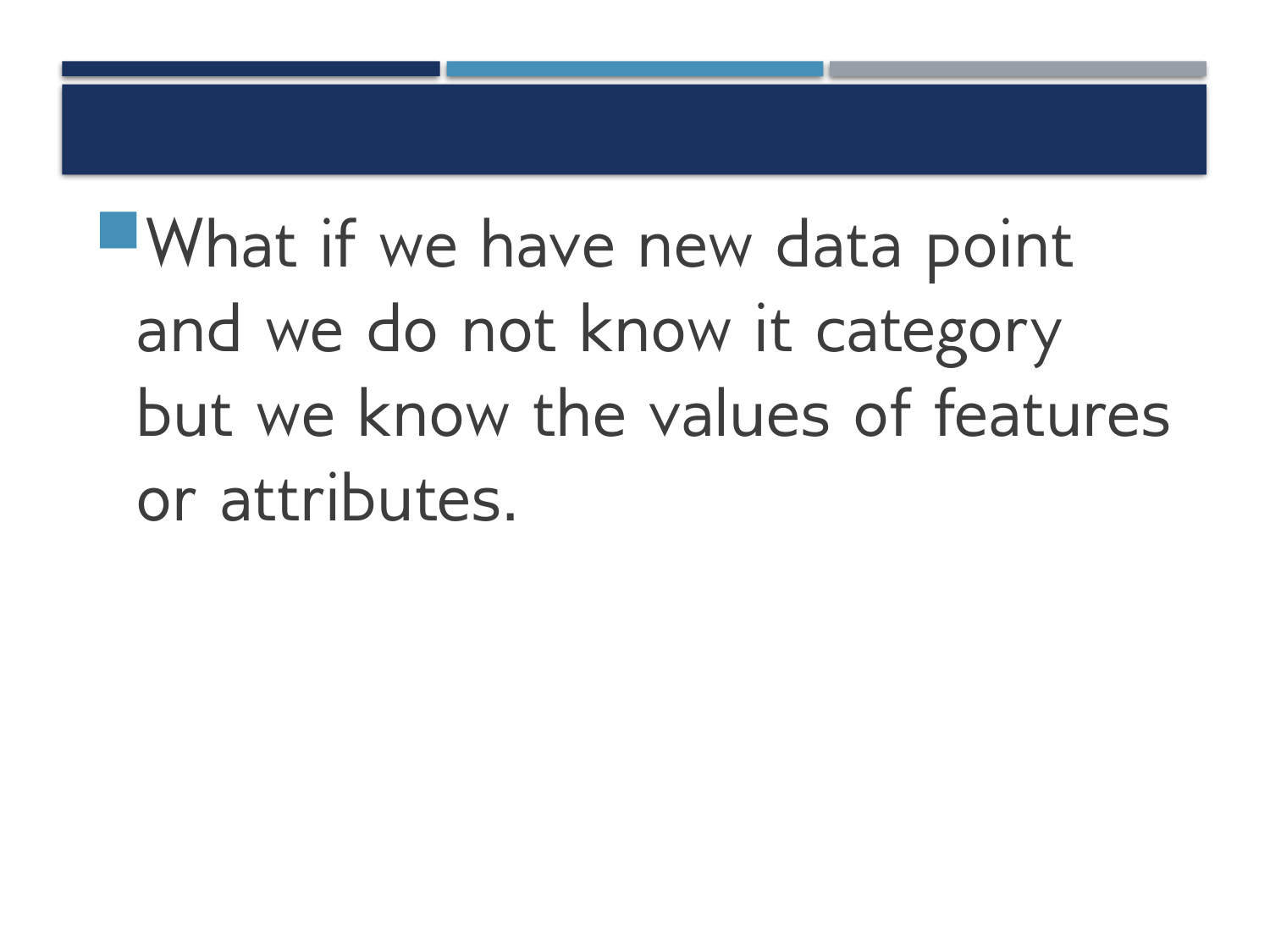

#
What if we have new data point and we do not know it category but we know the values of features or attributes.